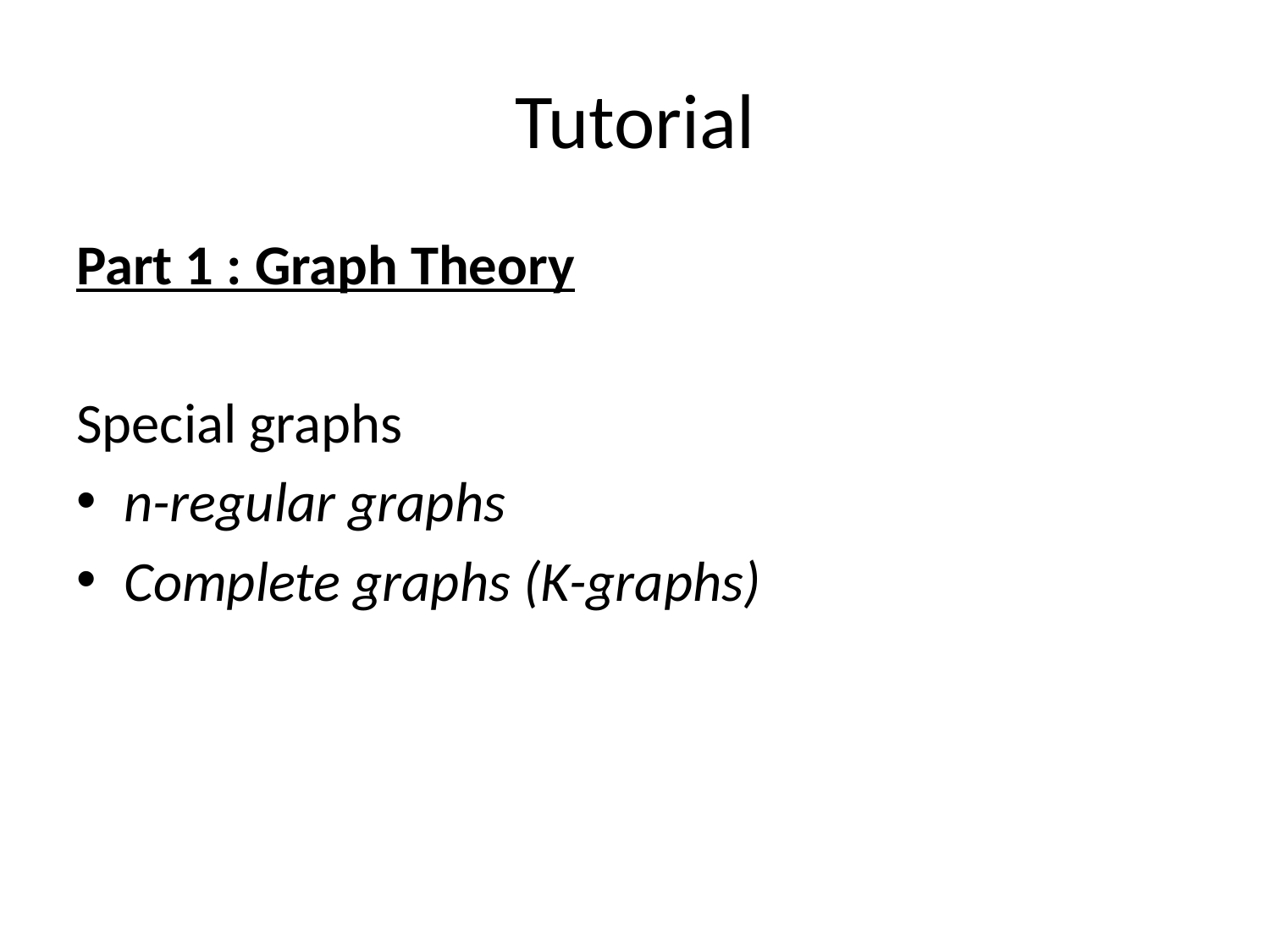

# Tutorial
Part 1 : Graph Theory

Special graphs
n-regular graphs
Complete graphs (K-graphs)